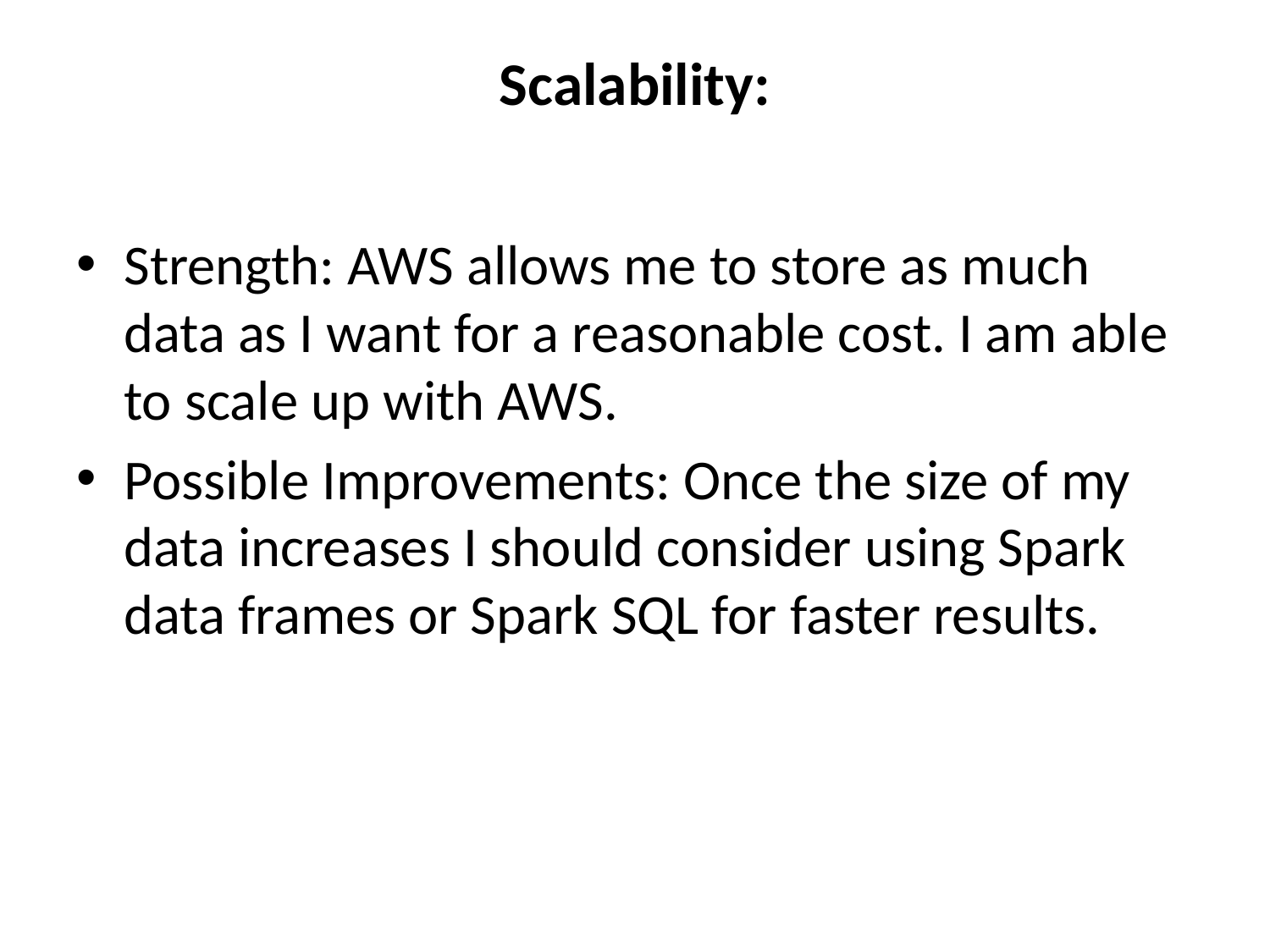

# Scalability:
Strength: AWS allows me to store as much data as I want for a reasonable cost. I am able to scale up with AWS.
Possible Improvements: Once the size of my data increases I should consider using Spark data frames or Spark SQL for faster results.